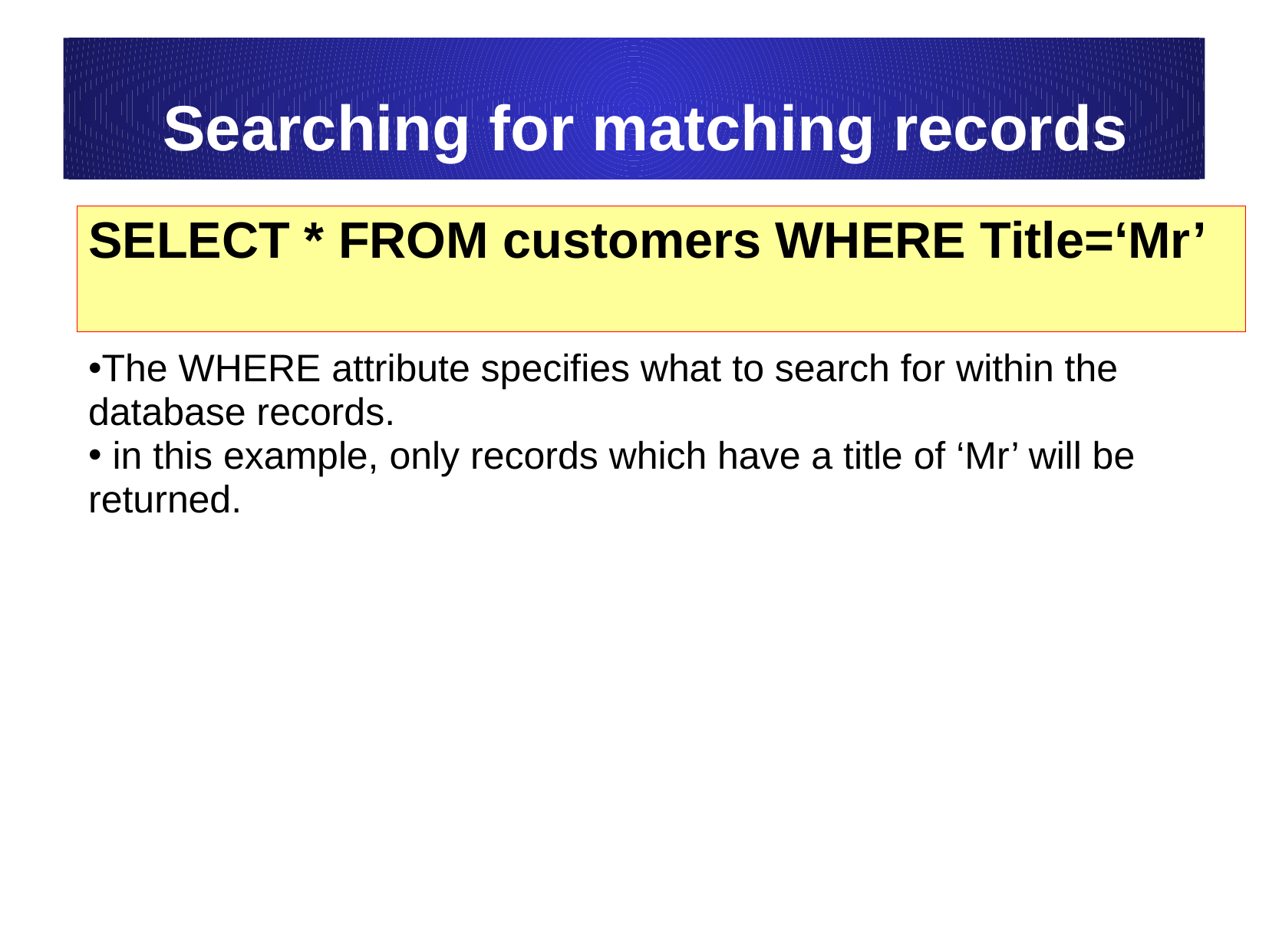

# Searching for matching records
SELECT * FROM customers WHERE Title=‘Mr’
The WHERE attribute specifies what to search for within the database records.
 in this example, only records which have a title of ‘Mr’ will be returned.